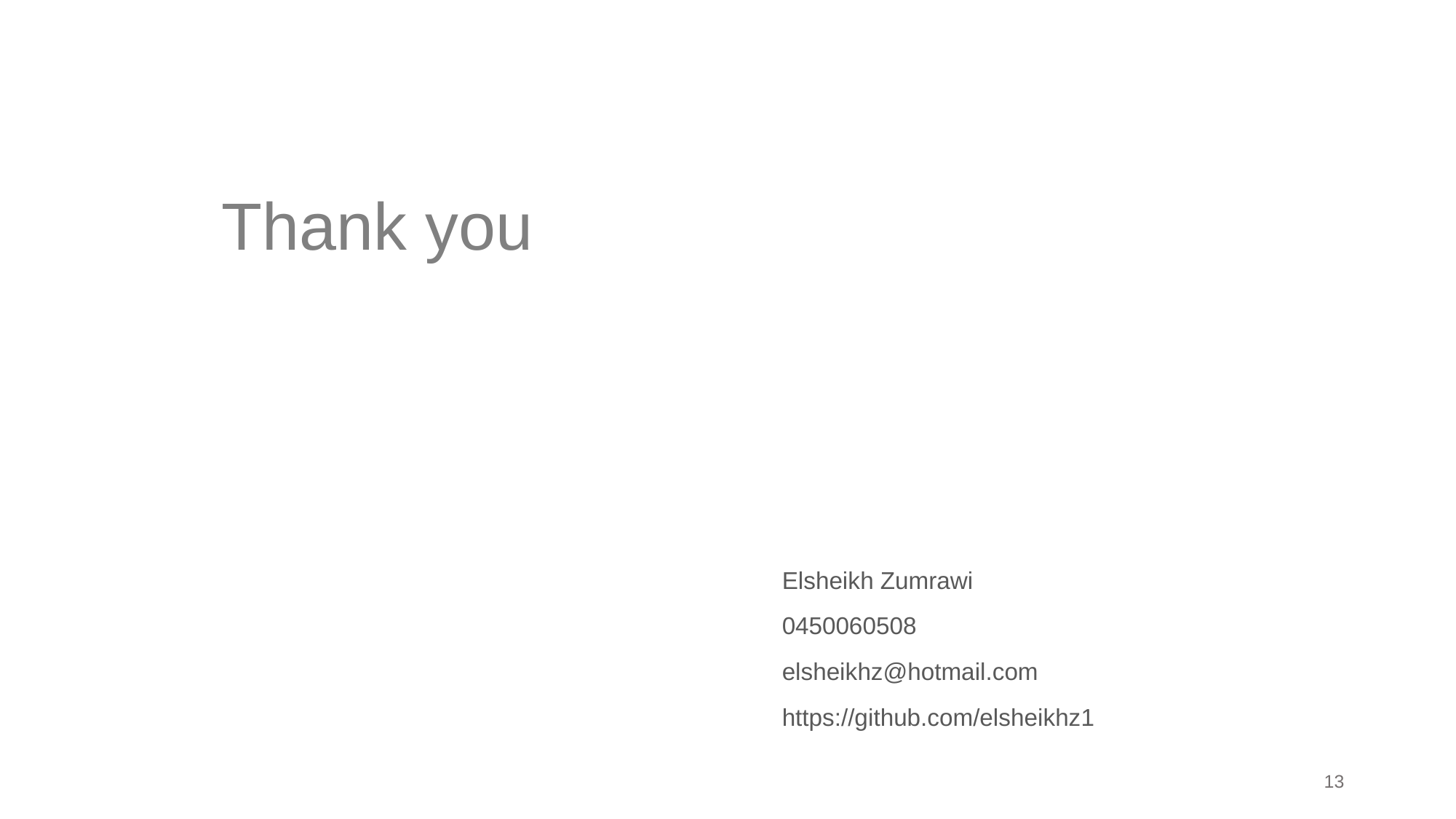

# Thank you
Elsheikh Zumrawi
0450060508
elsheikhz@hotmail.com
https://github.com/elsheikhz1
13